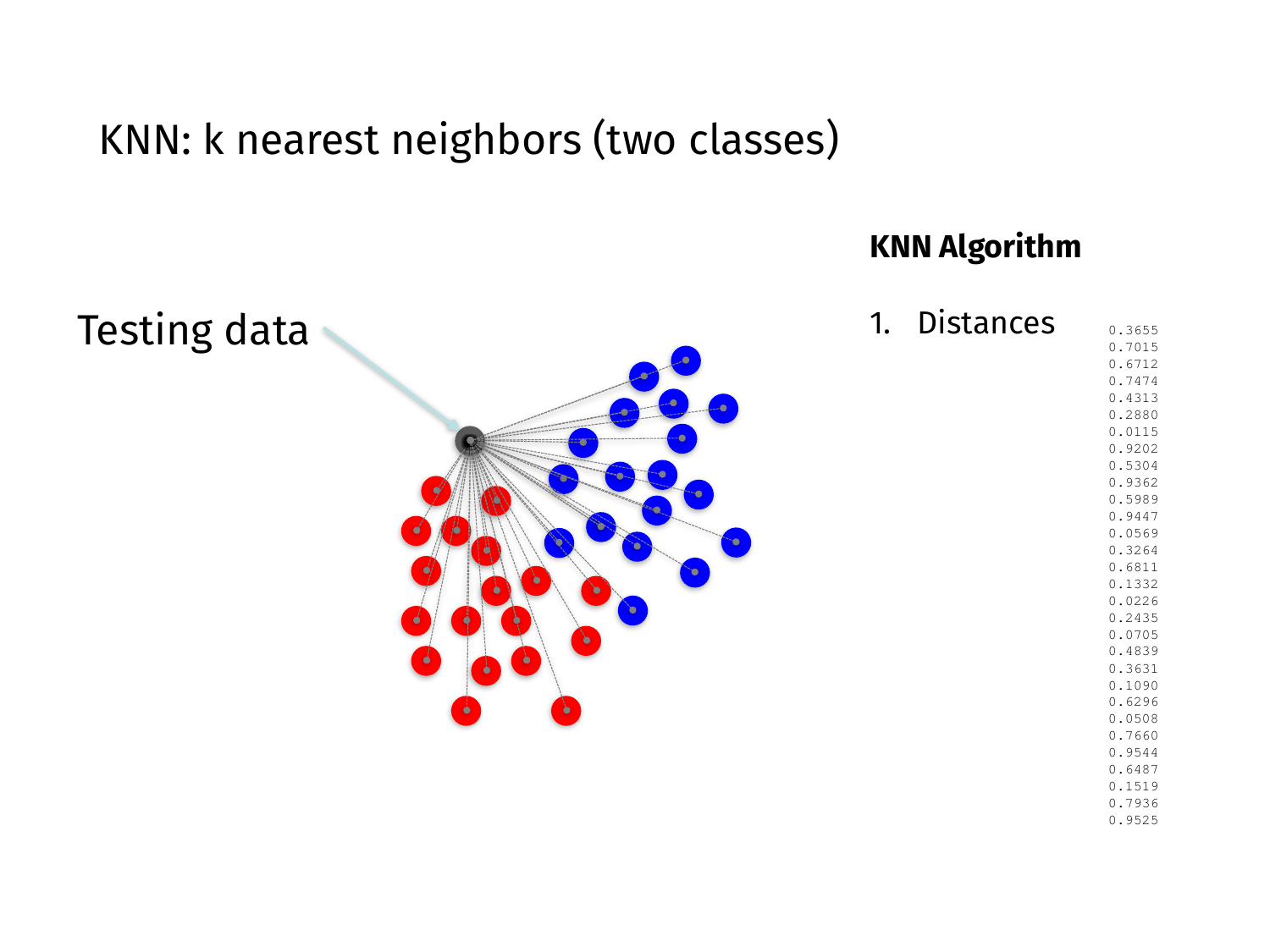

KNN: k nearest neighbors (two classes)
KNN Algorithm

Distances

Testing data
    0.3655
    0.7015
    0.6712
    0.7474
    0.4313
    0.2880
    0.0115
    0.9202
    0.5304
    0.9362
    0.5989
    0.9447
    0.0569
    0.3264
    0.6811
    0.1332
    0.0226
    0.2435
    0.0705
    0.4839
    0.3631
    0.1090
    0.6296
    0.0508
    0.7660
    0.9544
    0.6487
    0.1519
    0.7936
    0.9525